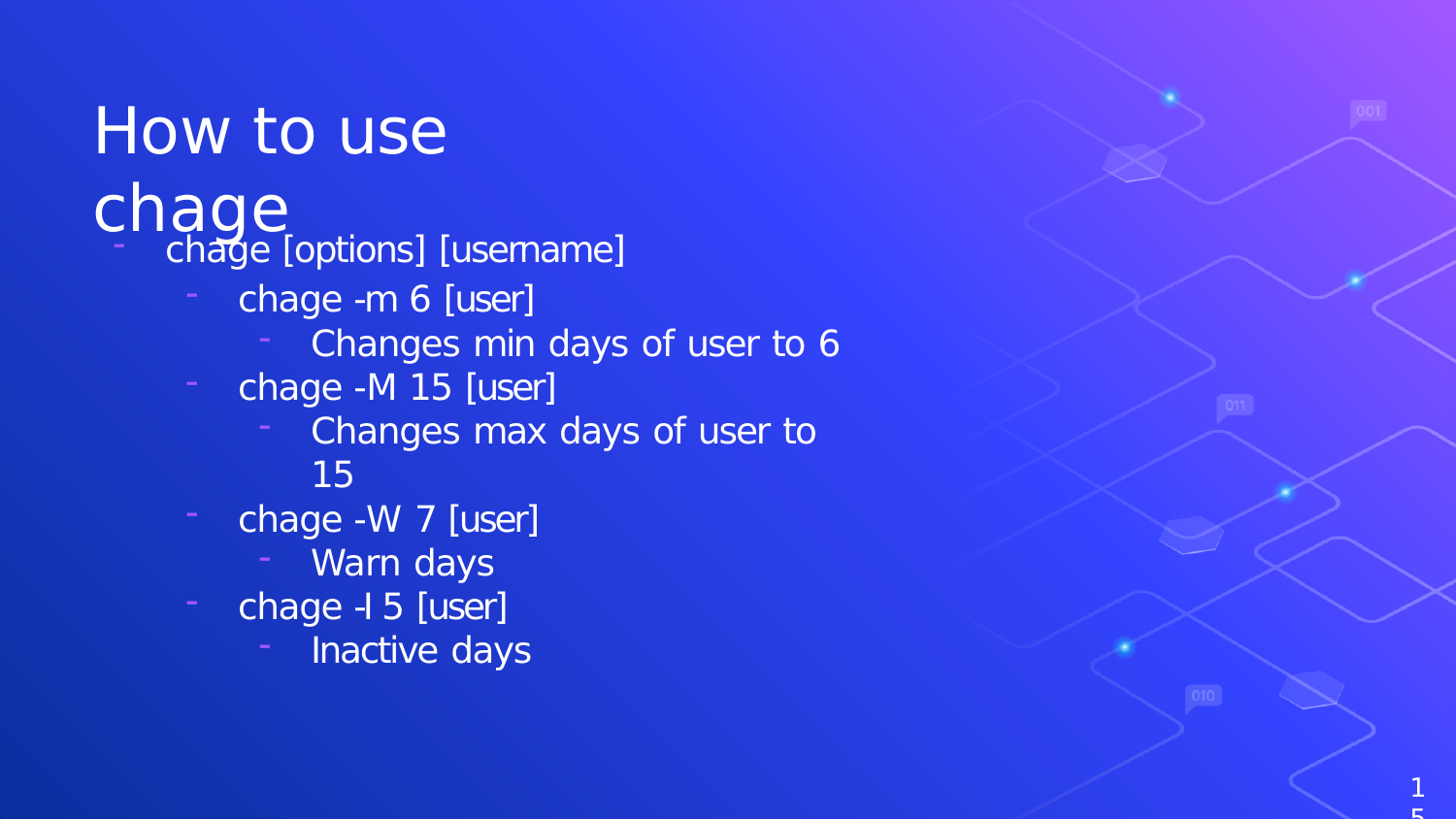

# How to use chage
chage [options] [username]
chage -m 6 [user]
Changes min days of user to 6
chage -M 15 [user]
Changes max days of user to 15
chage -W 7 [user]
Warn days
chage -I 5 [user]
Inactive days
15